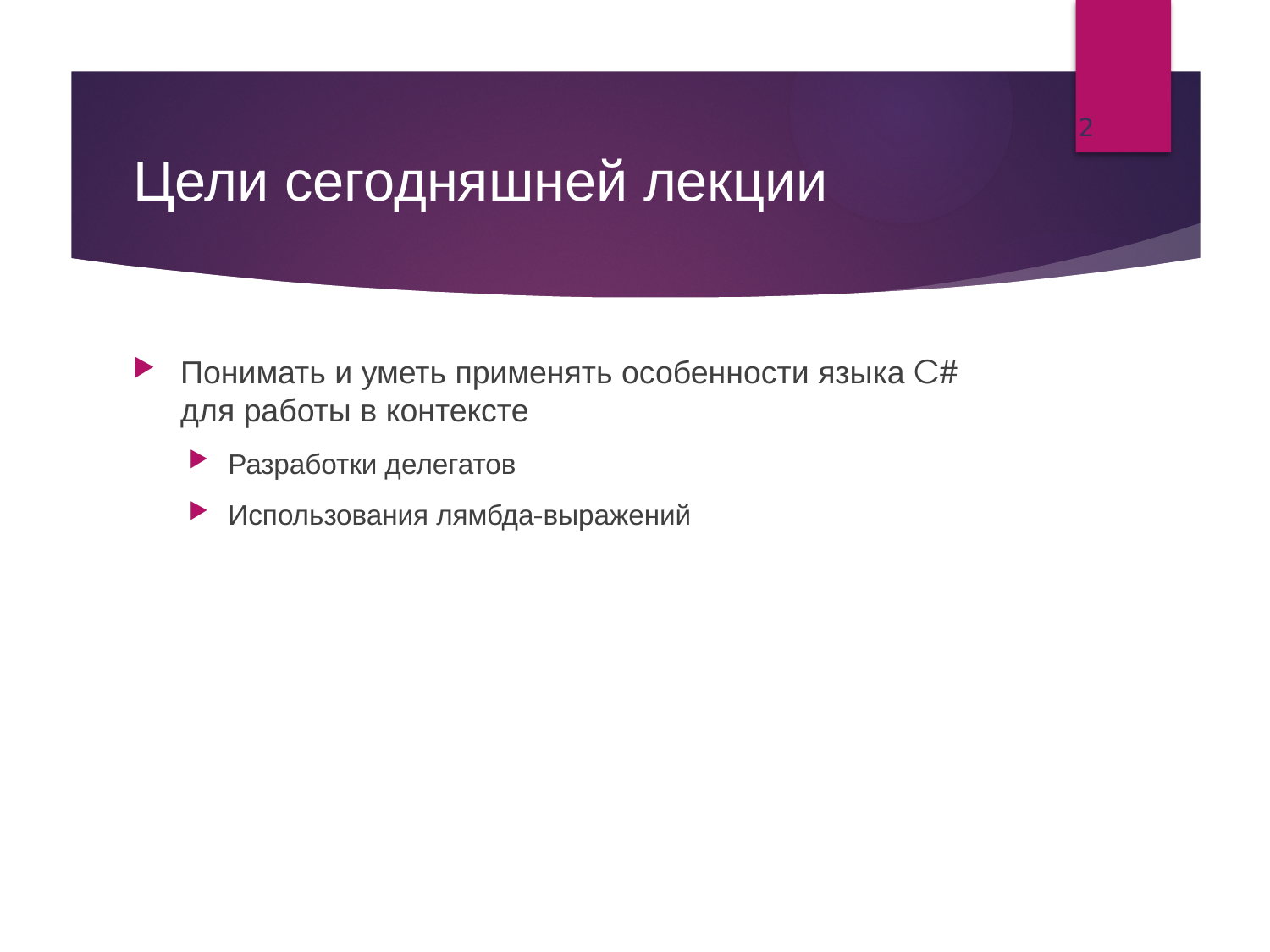

2
# Цели сегодняшней лекции
Понимать и уметь применять особенности языка C# для работы в контексте
Разработки делегатов
Использования лямбда-выражений